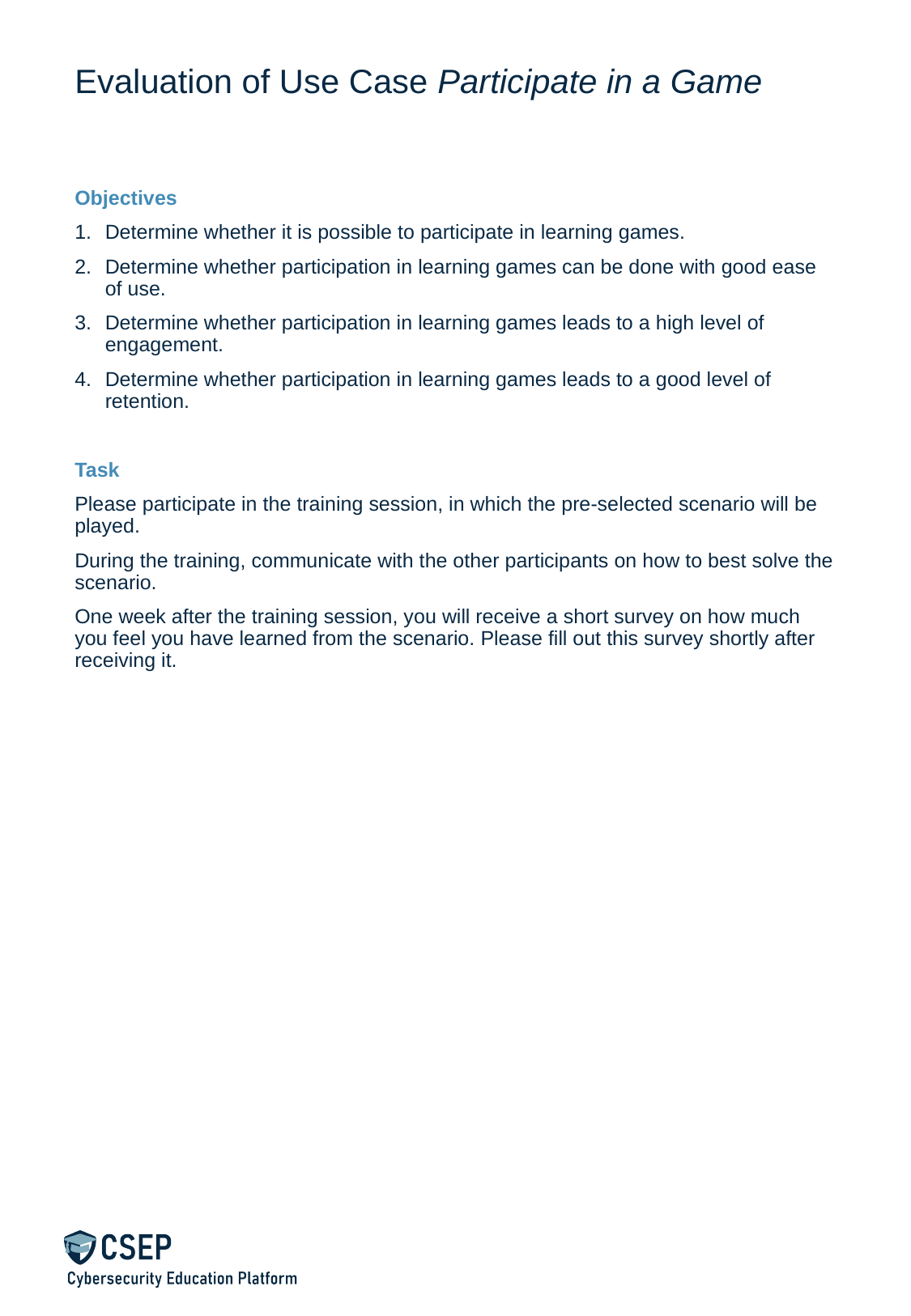

# Evaluation of Use Case Participate in a Game
Objectives
Determine whether it is possible to participate in learning games.
Determine whether participation in learning games can be done with good ease of use.
Determine whether participation in learning games leads to a high level of engagement.
Determine whether participation in learning games leads to a good level of retention.

Task
Please participate in the training session, in which the pre-selected scenario will be played.
During the training, communicate with the other participants on how to best solve the scenario.
One week after the training session, you will receive a short survey on how much you feel you have learned from the scenario. Please fill out this survey shortly after receiving it.